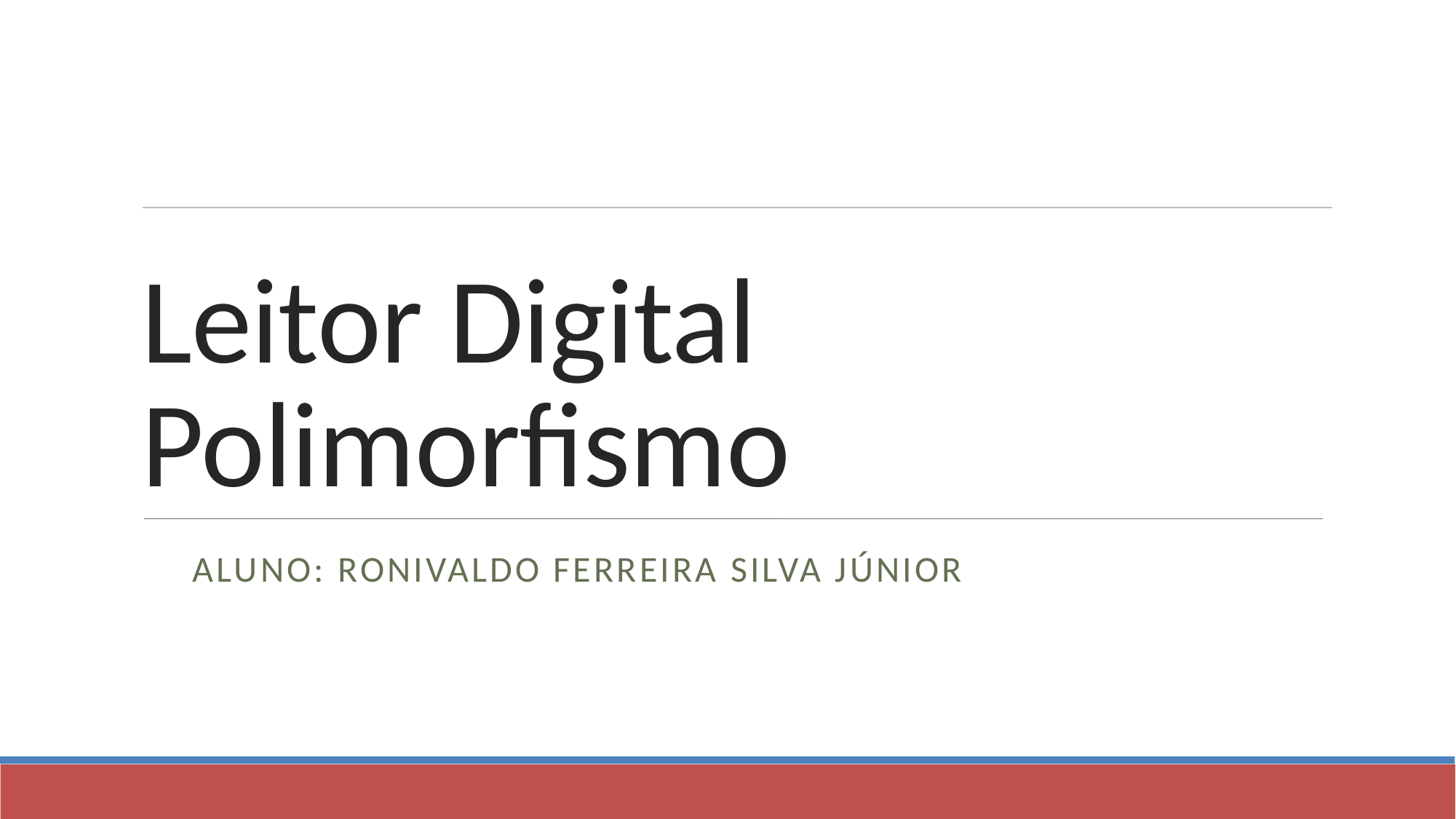

Leitor Digital
Polimorfismo
Aluno: Ronivaldo Ferreira Silva Júnior